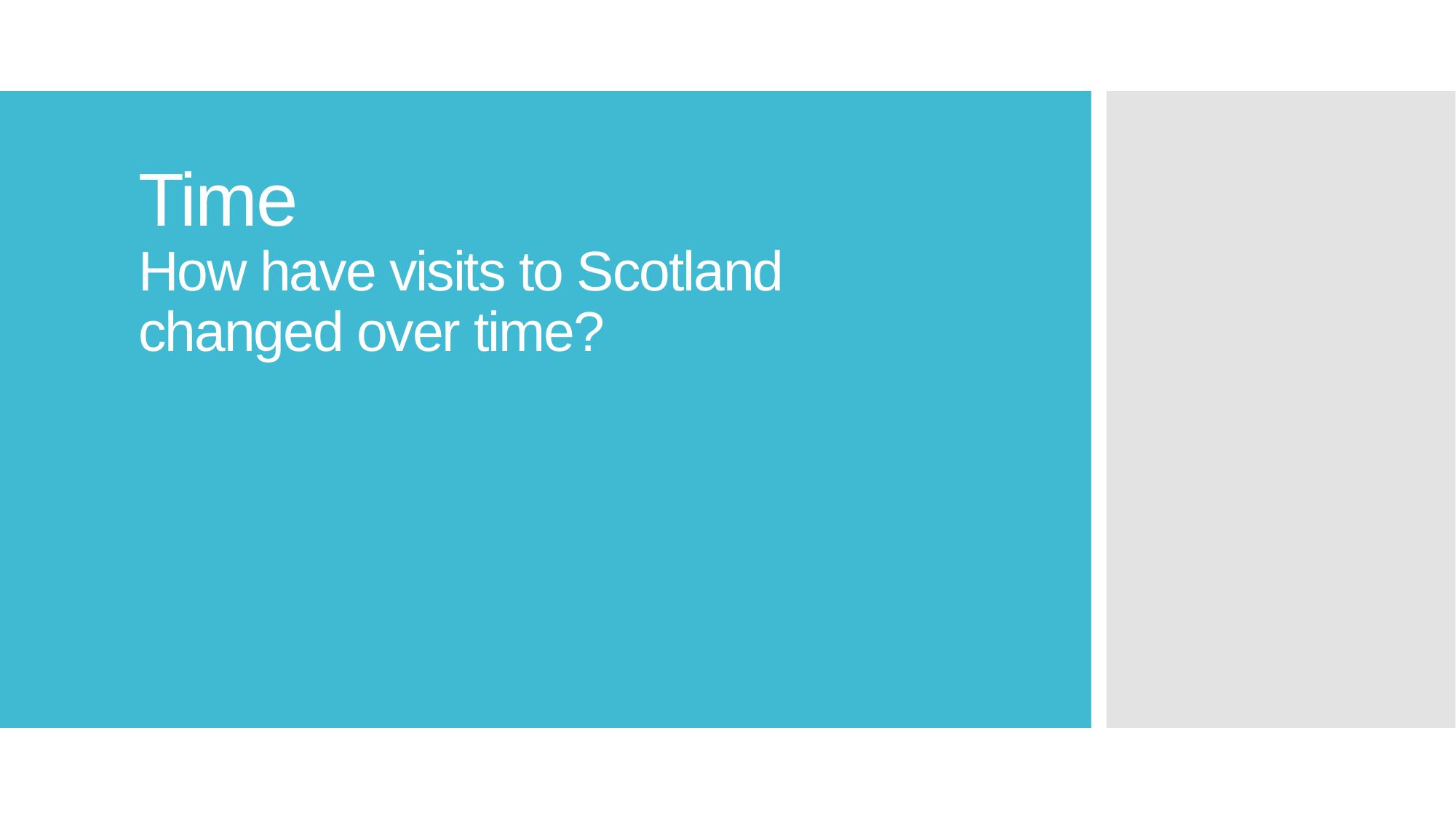

# Time How have visits to Scotland changed over time?